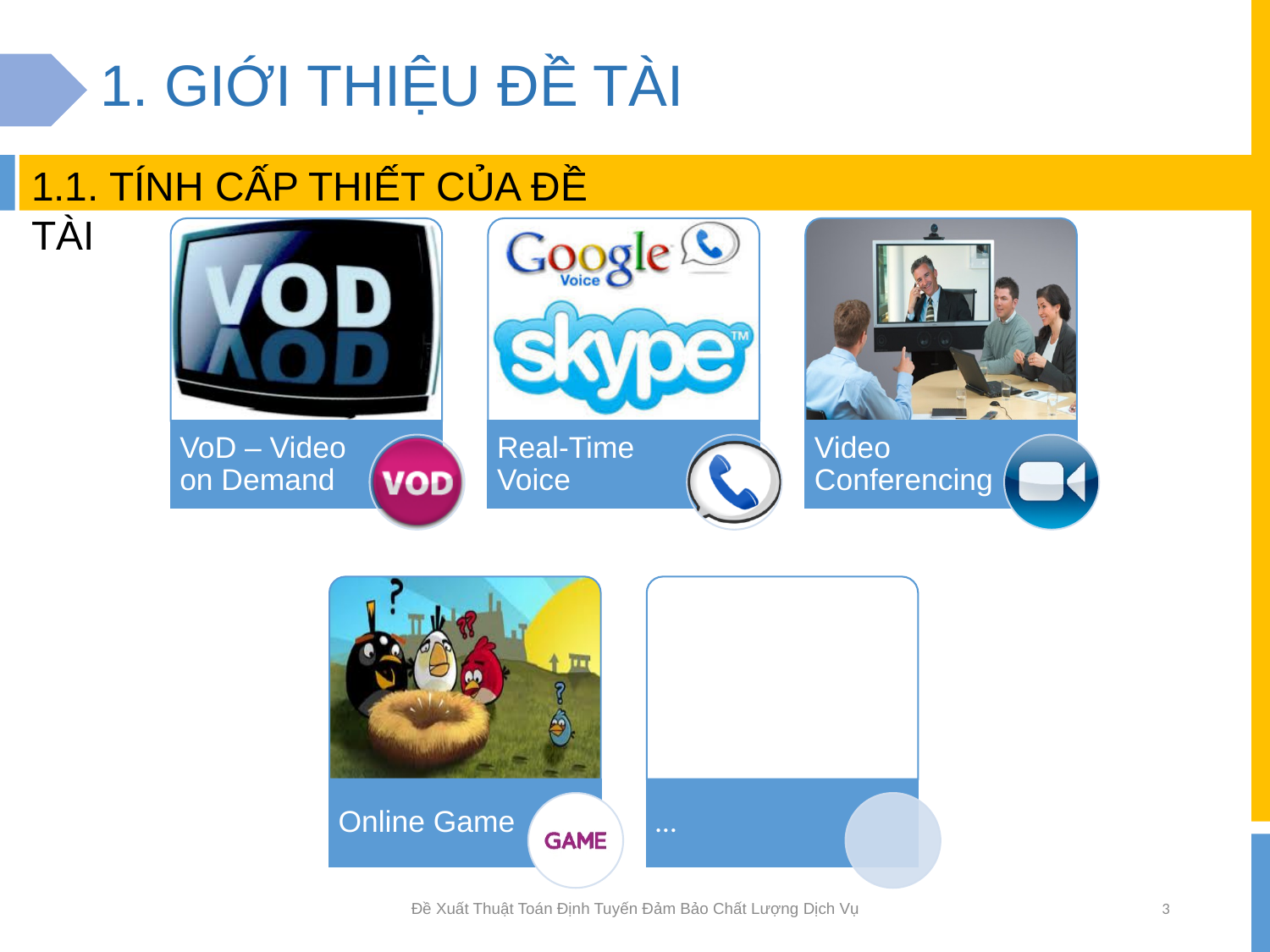

# 1. GIỚI THIỆU ĐỀ TÀI
1.1. TÍNH CẤP THIẾT CỦA ĐỀ TÀI
VoD – Video on Demand
Real-Time Voice
Video Conferencing
Online Game
…
Đề Xuất Thuật Toán Định Tuyến Đảm Bảo Chất Lượng Dịch Vụ
3